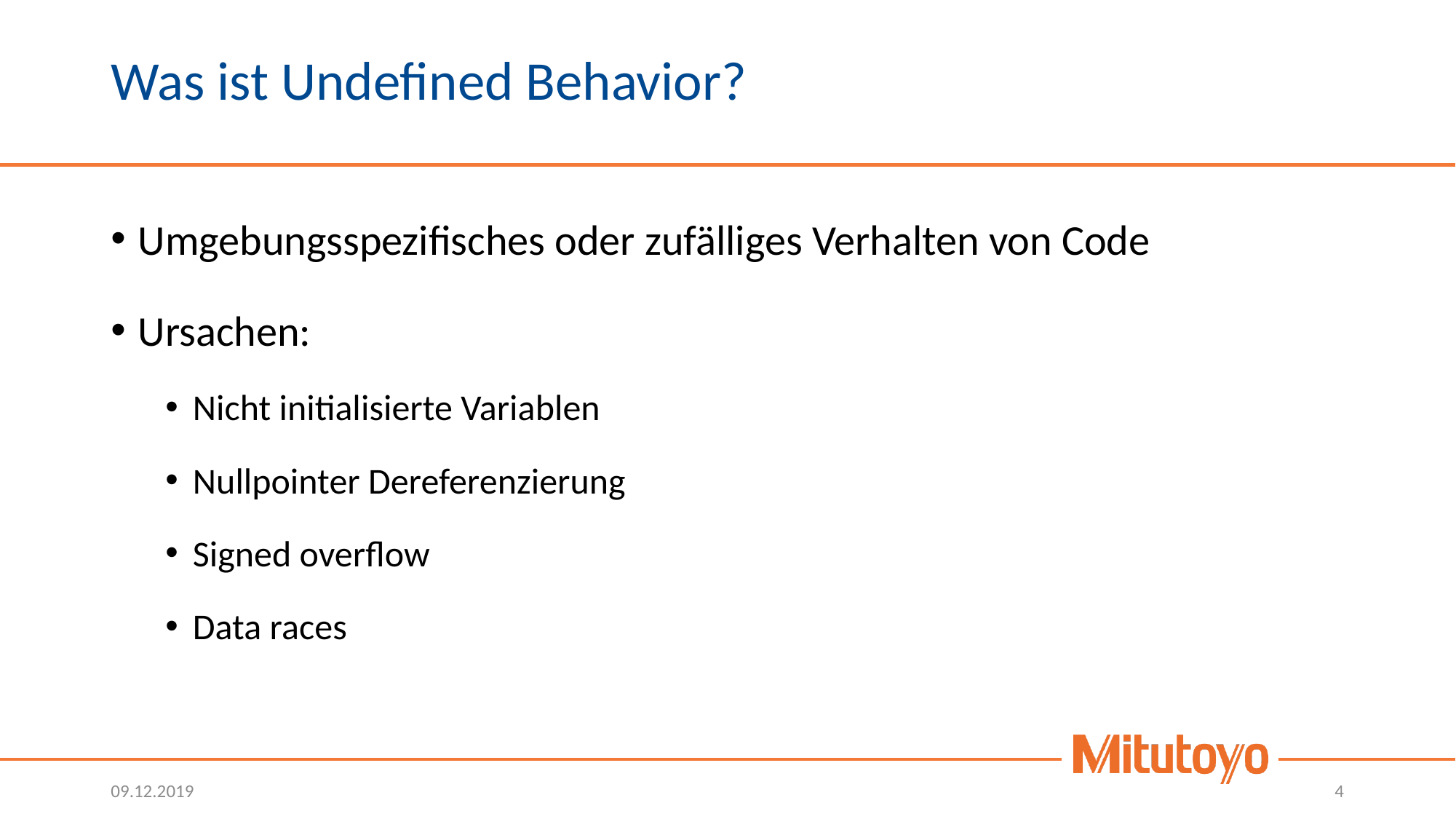

# Was ist Undefined Behavior?
Umgebungsspezifisches oder zufälliges Verhalten von Code
Ursachen:
Nicht initialisierte Variablen
Nullpointer Dereferenzierung
Signed overflow
Data races
09.12.2019

4